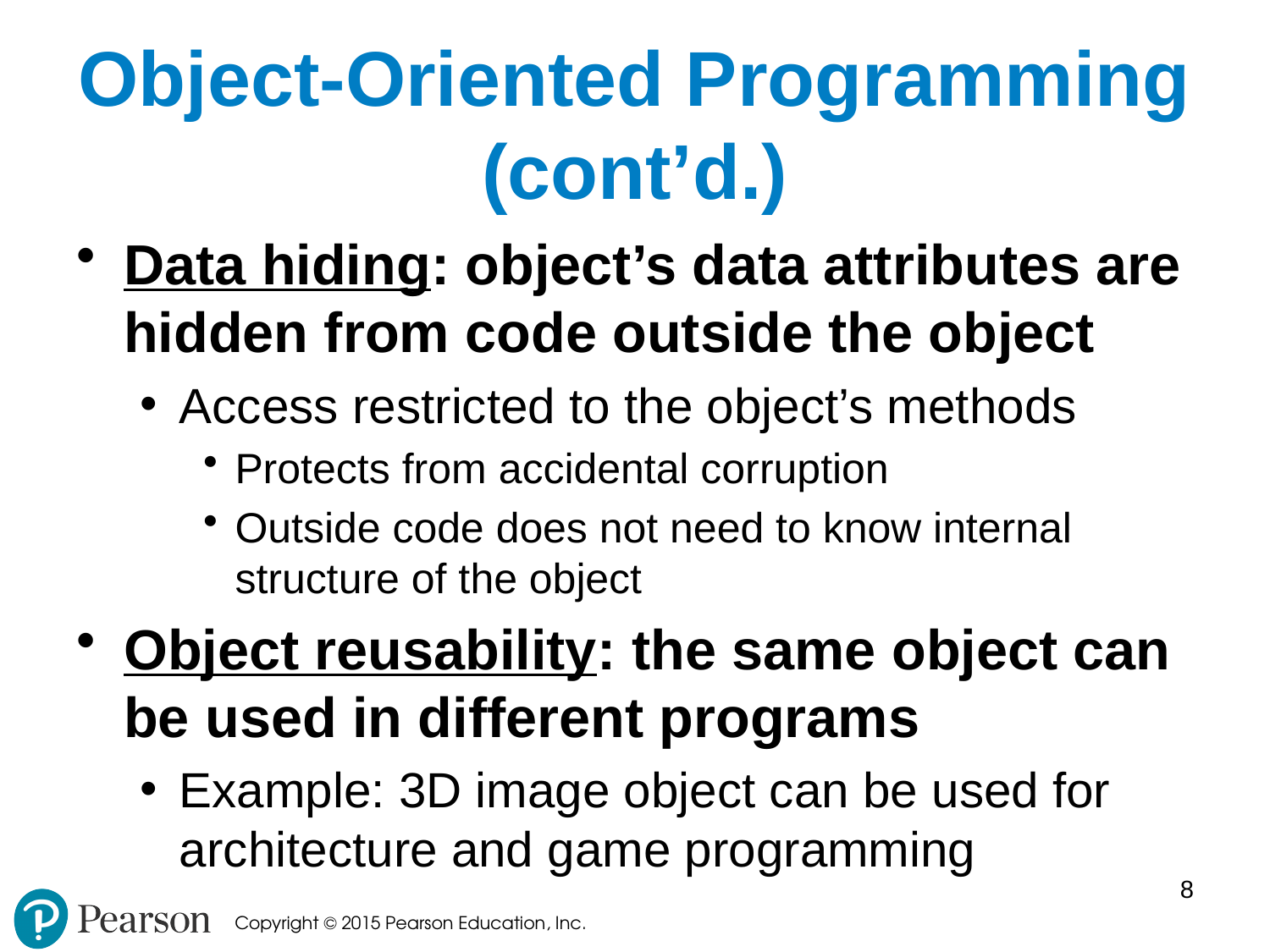

# Object-Oriented Programming (cont’d.)
Data hiding: object’s data attributes are hidden from code outside the object
Access restricted to the object’s methods
Protects from accidental corruption
Outside code does not need to know internal structure of the object
Object reusability: the same object can be used in different programs
Example: 3D image object can be used for architecture and game programming

8